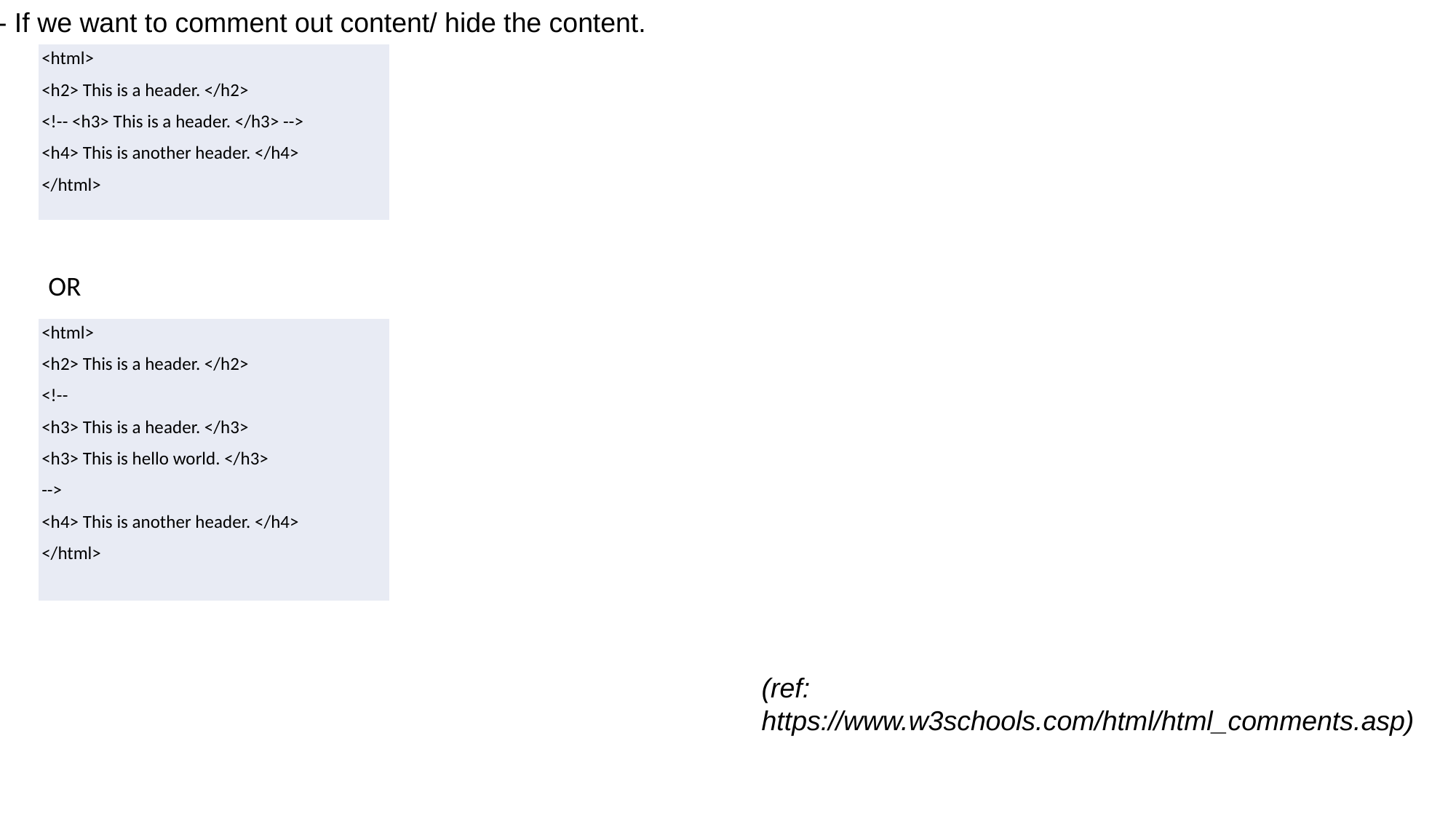

- If we want to comment out content/ hide the content.
| <html> <h2> This is a header. </h2> <!-- <h3> This is a header. </h3> --> <h4> This is another header. </h4> </html> |
| --- |
OR
| <html> <h2> This is a header. </h2> <!-- <h3> This is a header. </h3> <h3> This is hello world. </h3> --> <h4> This is another header. </h4> </html> |
| --- |
(ref: https://www.w3schools.com/html/html_comments.asp)